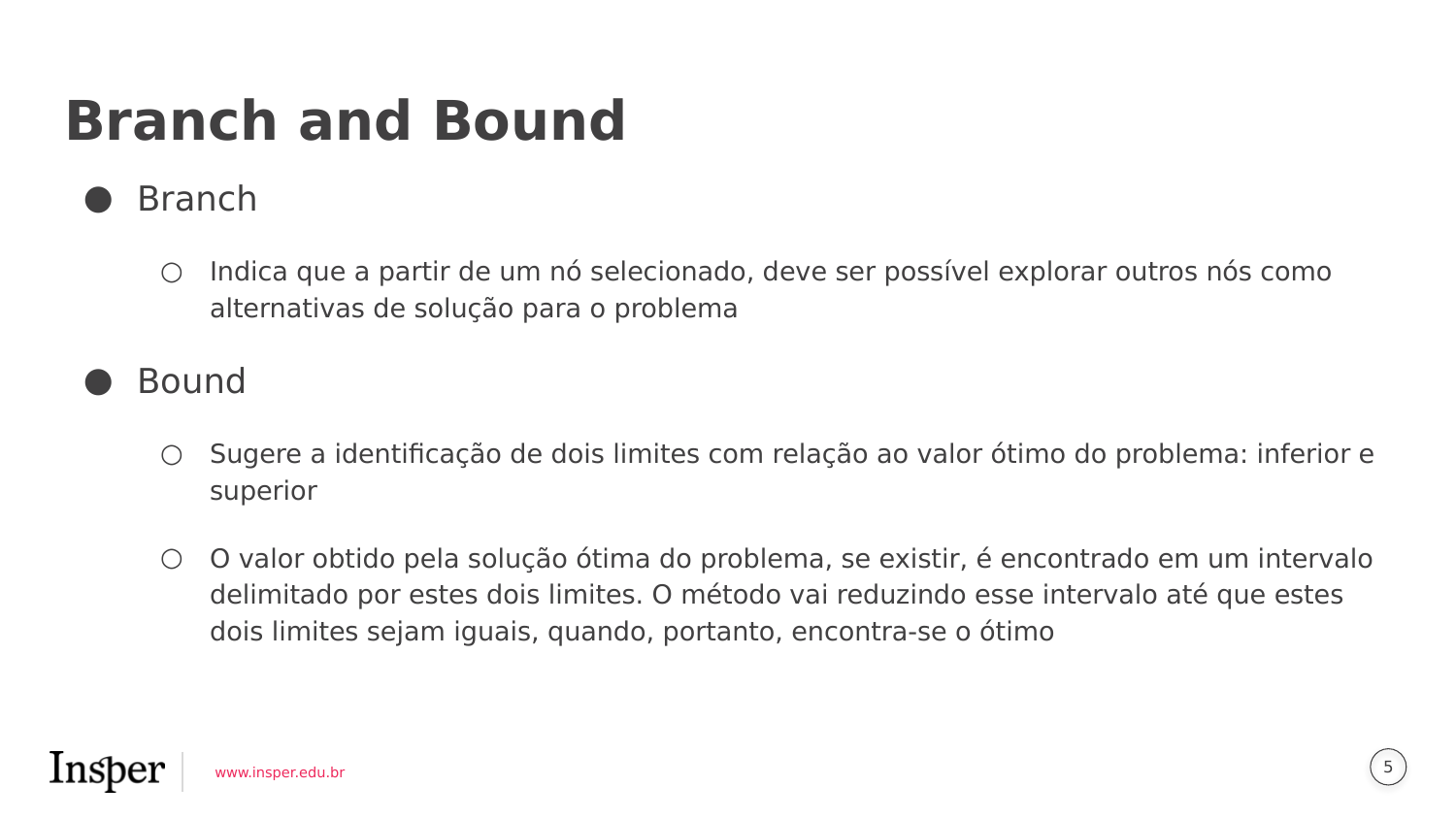

# Branch and Bound
Branch
Indica que a partir de um nó selecionado, deve ser possível explorar outros nós como alternativas de solução para o problema
Bound
Sugere a identificação de dois limites com relação ao valor ótimo do problema: inferior e superior
O valor obtido pela solução ótima do problema, se existir, é encontrado em um intervalo delimitado por estes dois limites. O método vai reduzindo esse intervalo até que estes dois limites sejam iguais, quando, portanto, encontra-se o ótimo